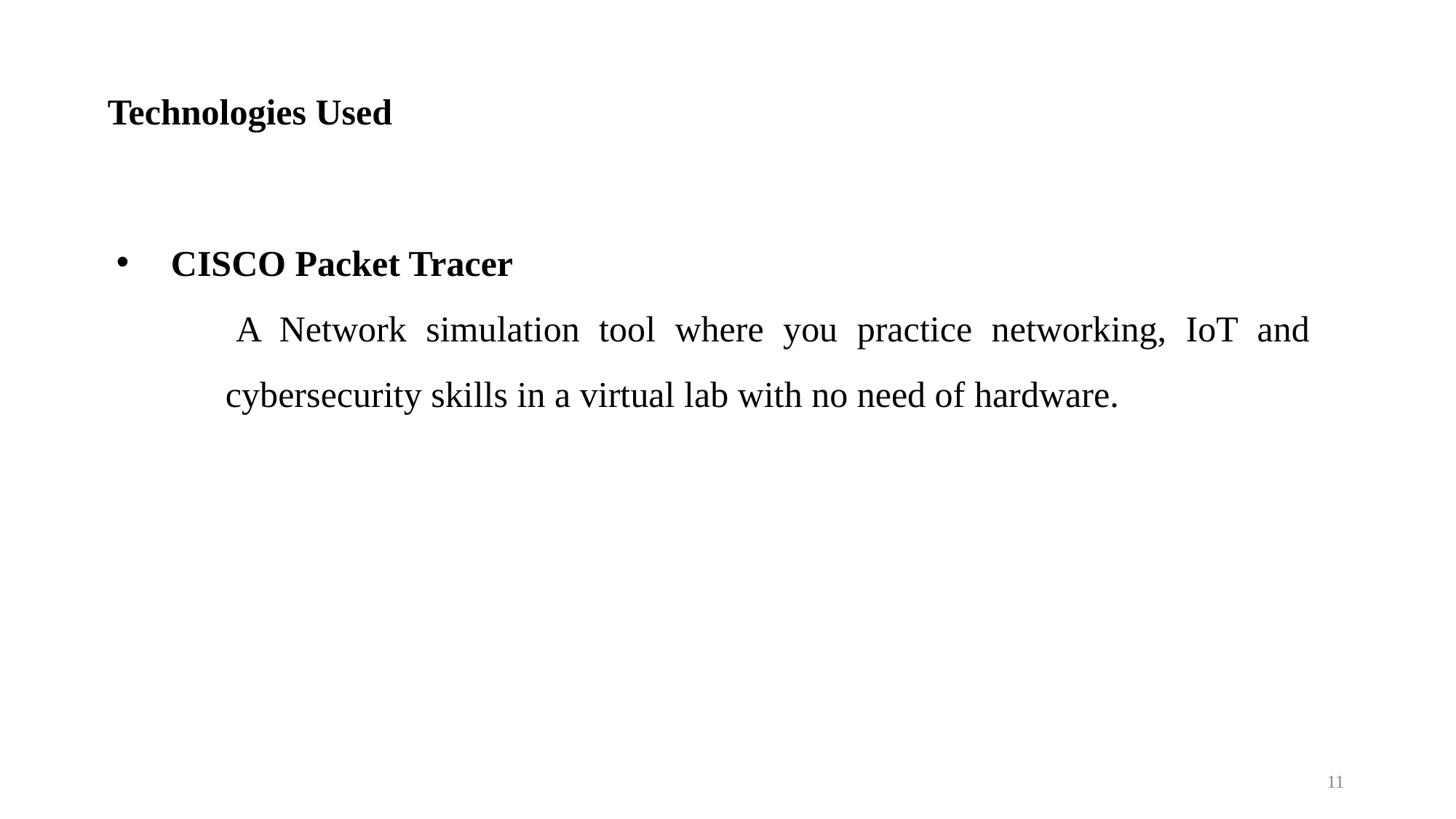

# Technologies Used

CISCO Packet Tracer
 	A Network simulation tool where you practice networking, IoT and 	cybersecurity skills in a virtual lab with no need of hardware.

11